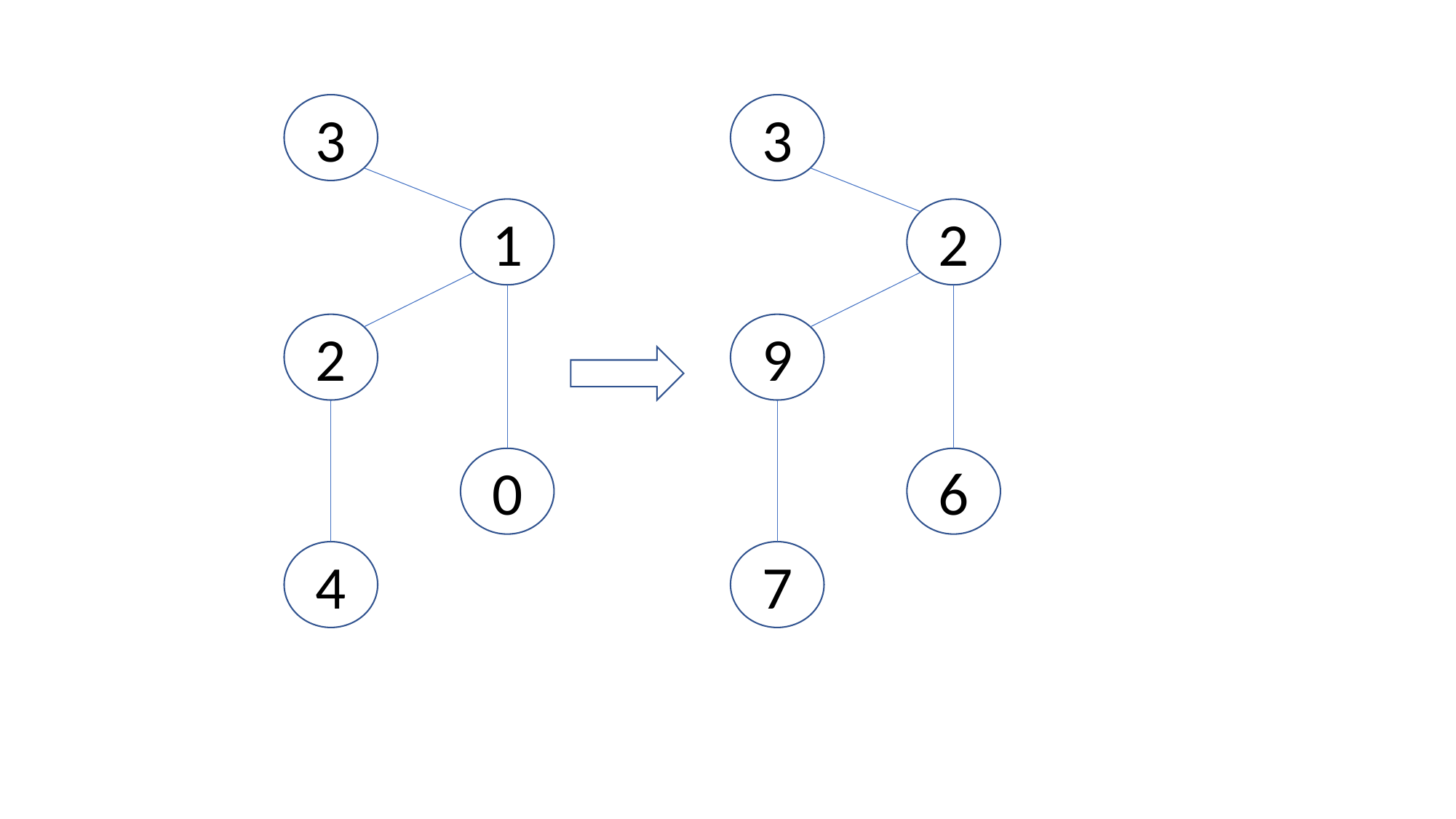

3
3
1
2
2
9

0
6
4
7